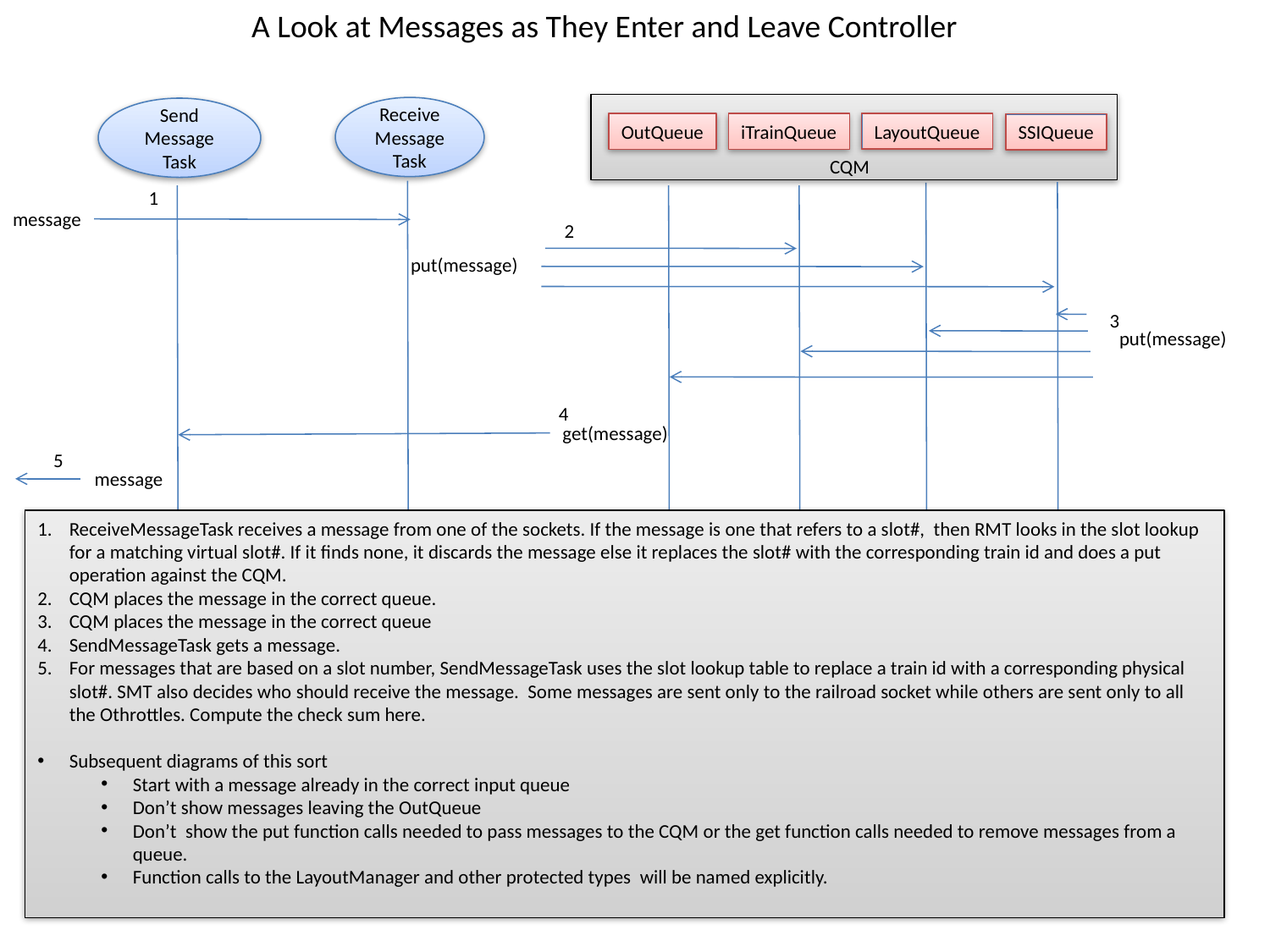

A Look at Messages as They Enter and Leave Controller

Receive
Message
Task
Send
Message
Task
LayoutQueue
iTrainQueue
OutQueue
SSIQueue
CQM
1
message
2
put(message)
3
put(message)
4
get(message)
5
message
ReceiveMessageTask receives a message from one of the sockets. If the message is one that refers to a slot#,  then RMT looks in the slot lookup for a matching virtual slot#. If it finds none, it discards the message else it replaces the slot# with the corresponding train id and does a put operation against the CQM.
CQM places the message in the correct queue.
CQM places the message in the correct queue
SendMessageTask gets a message.
For messages that are based on a slot number, SendMessageTask uses the slot lookup table to replace a train id with a corresponding physical slot#. SMT also decides who should receive the message.  Some messages are sent only to the railroad socket while others are sent only to all the Othrottles. Compute the check sum here.

Subsequent diagrams of this sort
Start with a message already in the correct input queue
Don’t show messages leaving the OutQueue
Don’t  show the put function calls needed to pass messages to the CQM or the get function calls needed to remove messages from a queue.
Function calls to the LayoutManager and other protected types  will be named explicitly.